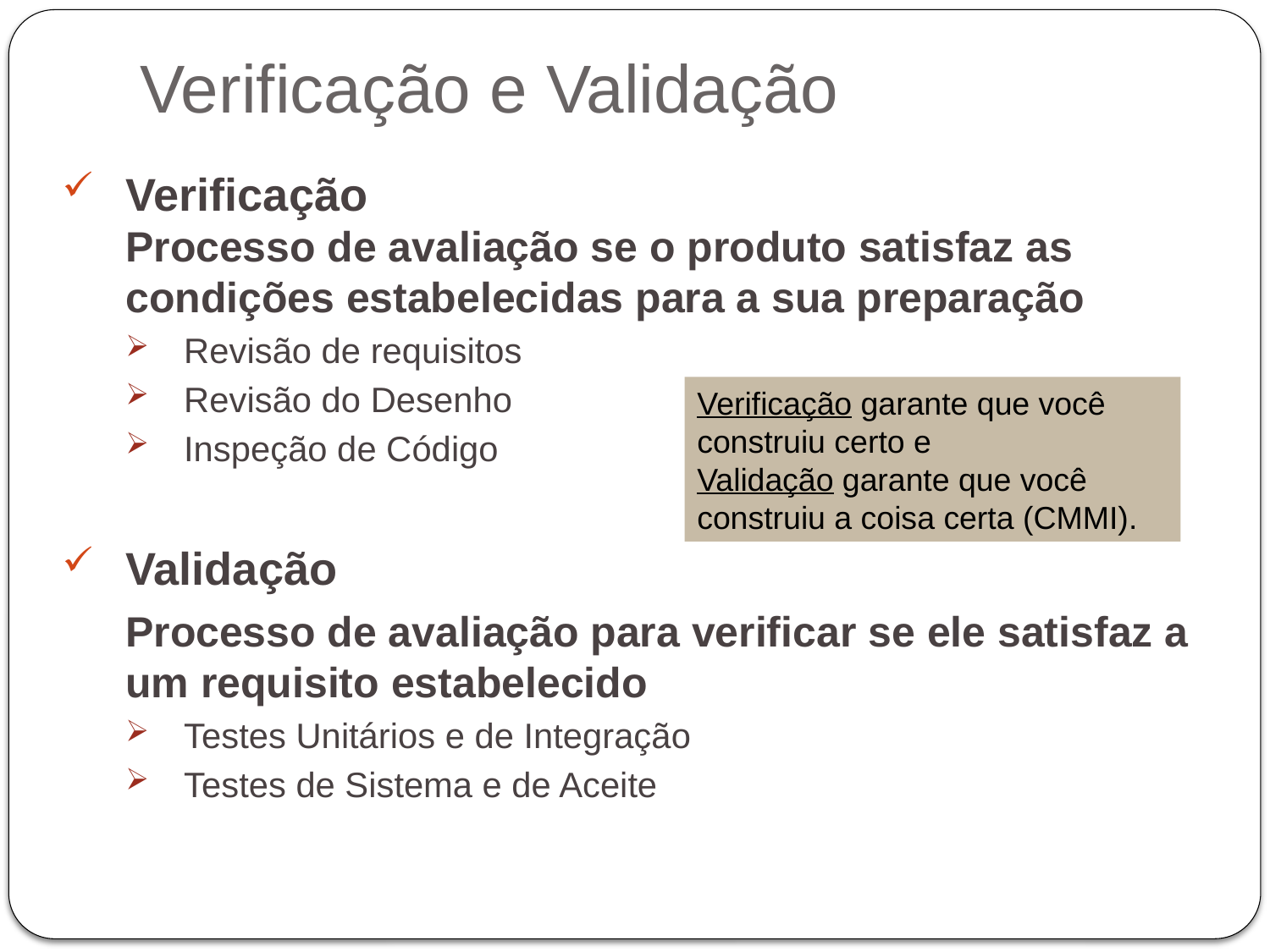

# Verificação e Validação
Verificação
Processo de avaliação se o produto satisfaz as condições estabelecidas para a sua preparação
Revisão de requisitos
Revisão do Desenho
Inspeção de Código

Validação
	Processo de avaliação para verificar se ele satisfaz a um requisito estabelecido
Testes Unitários e de Integração
Testes de Sistema e de Aceite

Verificação garante que você construiu certo e
Validação garante que você construiu a coisa certa (CMMI).